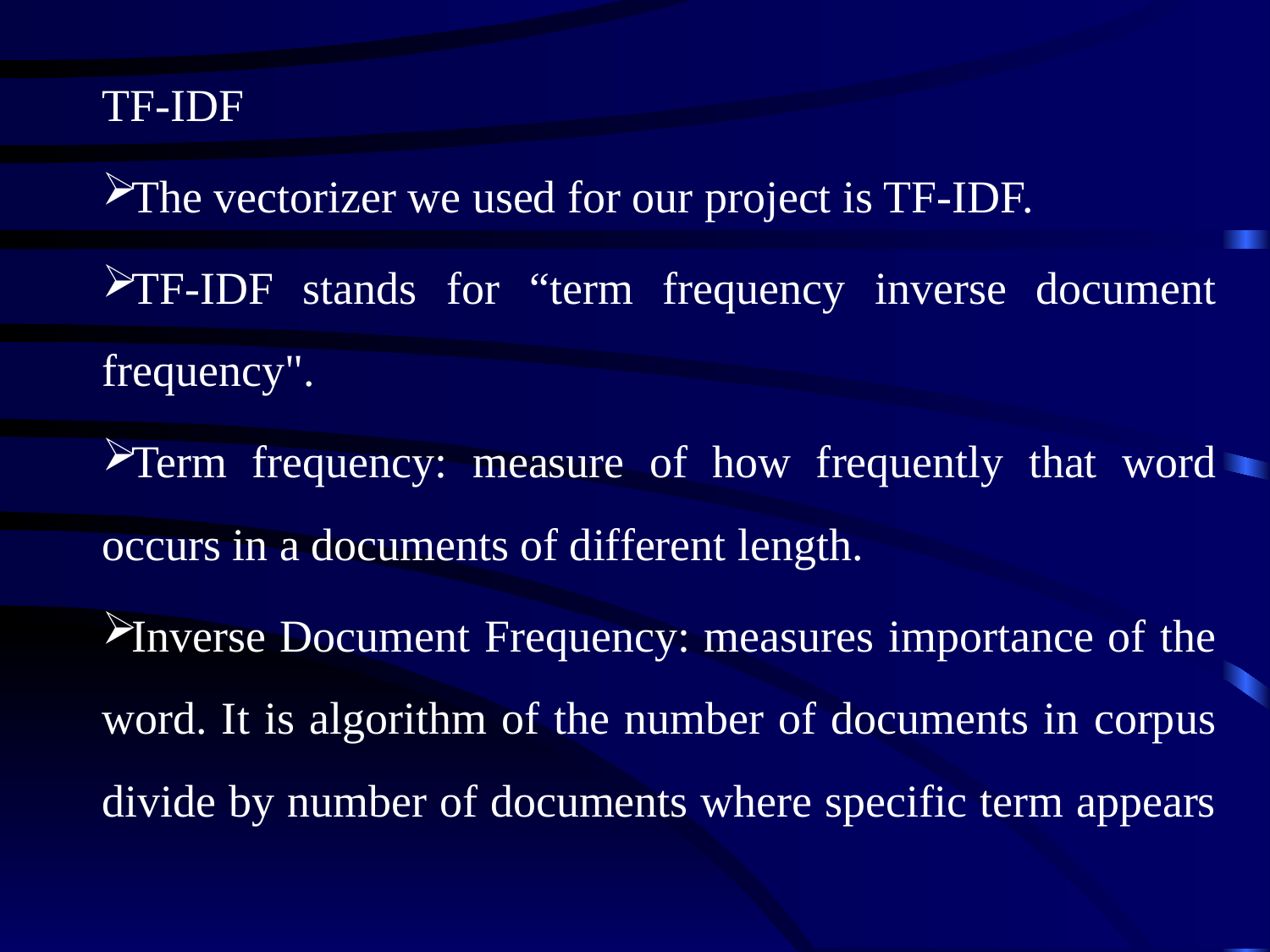

TF-IDF
The vectorizer we used for our project is TF-IDF.
TF-IDF stands for “term frequency inverse document frequency".
Term frequency: measure of how frequently that word occurs in a documents of different length.
Inverse Document Frequency: measures importance of the word. It is algorithm of the number of documents in corpus divide by number of documents where specific term appears